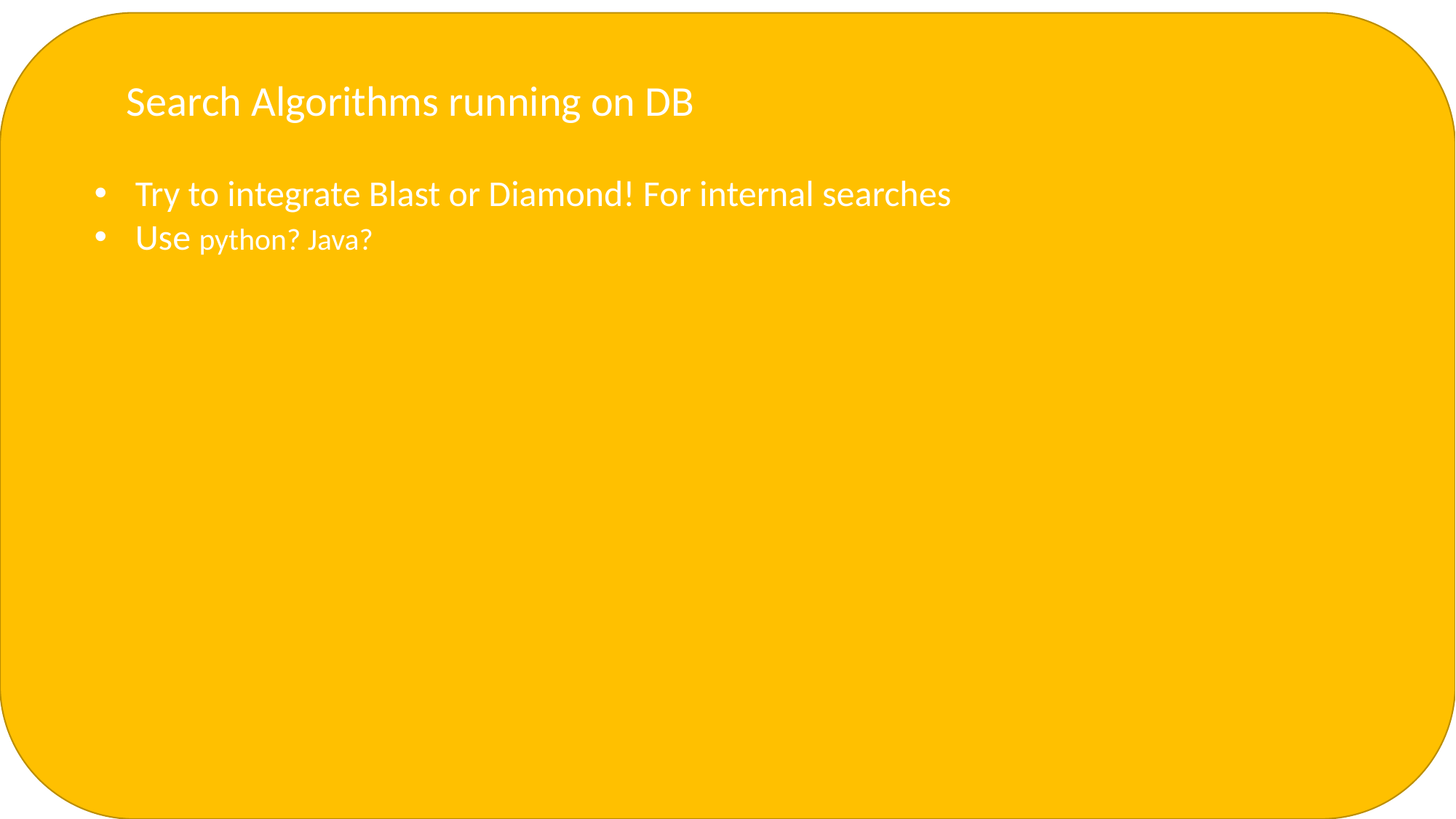

Search Algorithms running on DB
Try to integrate Blast or Diamond! For internal searches
Use python? Java?